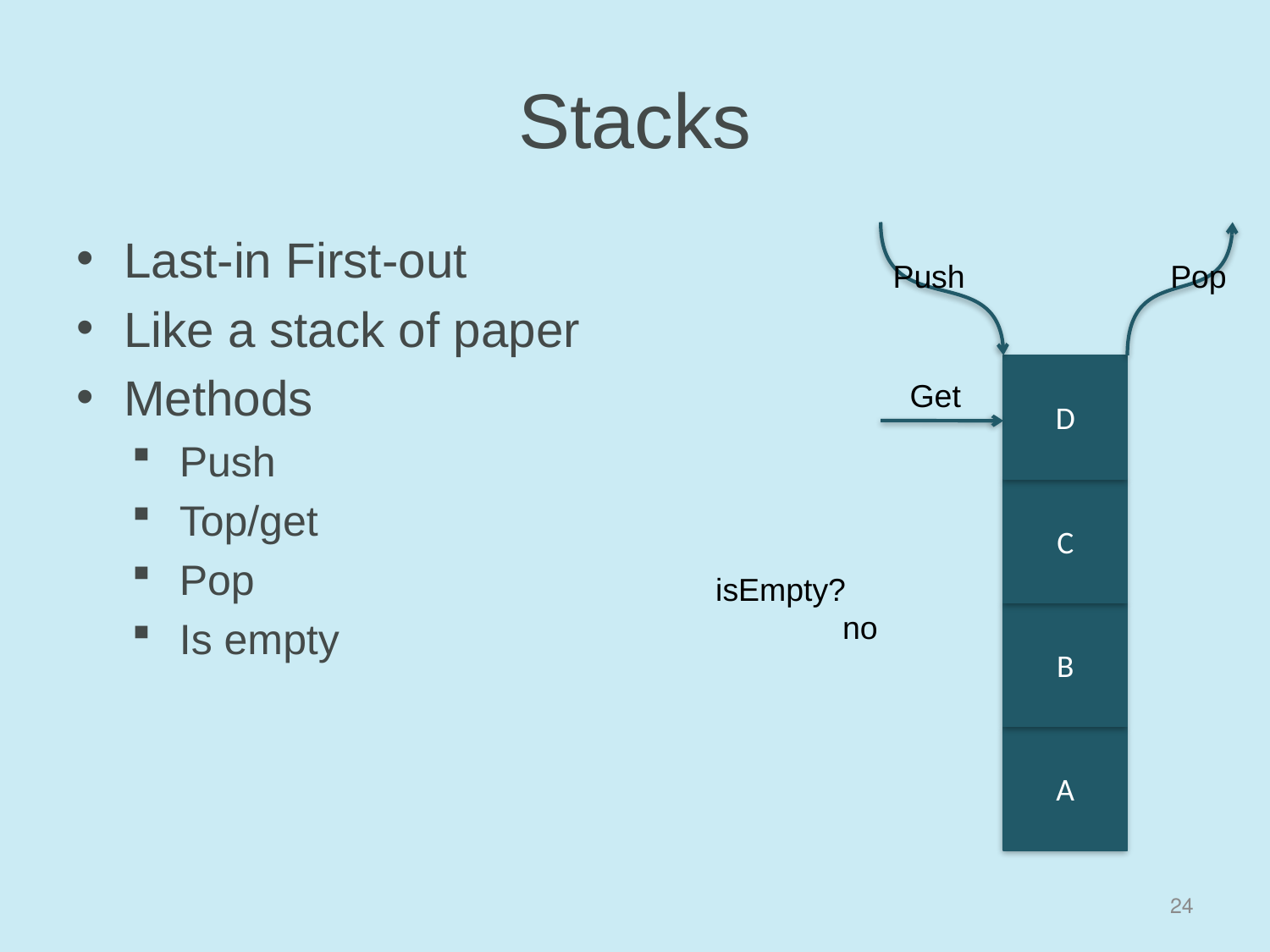

# Stacks
Last-in First-out
Like a stack of paper
Methods
Push
Top/get
Pop
Is empty

Push
Pop
D
Get
C
isEmpty?
	no
B
A
24